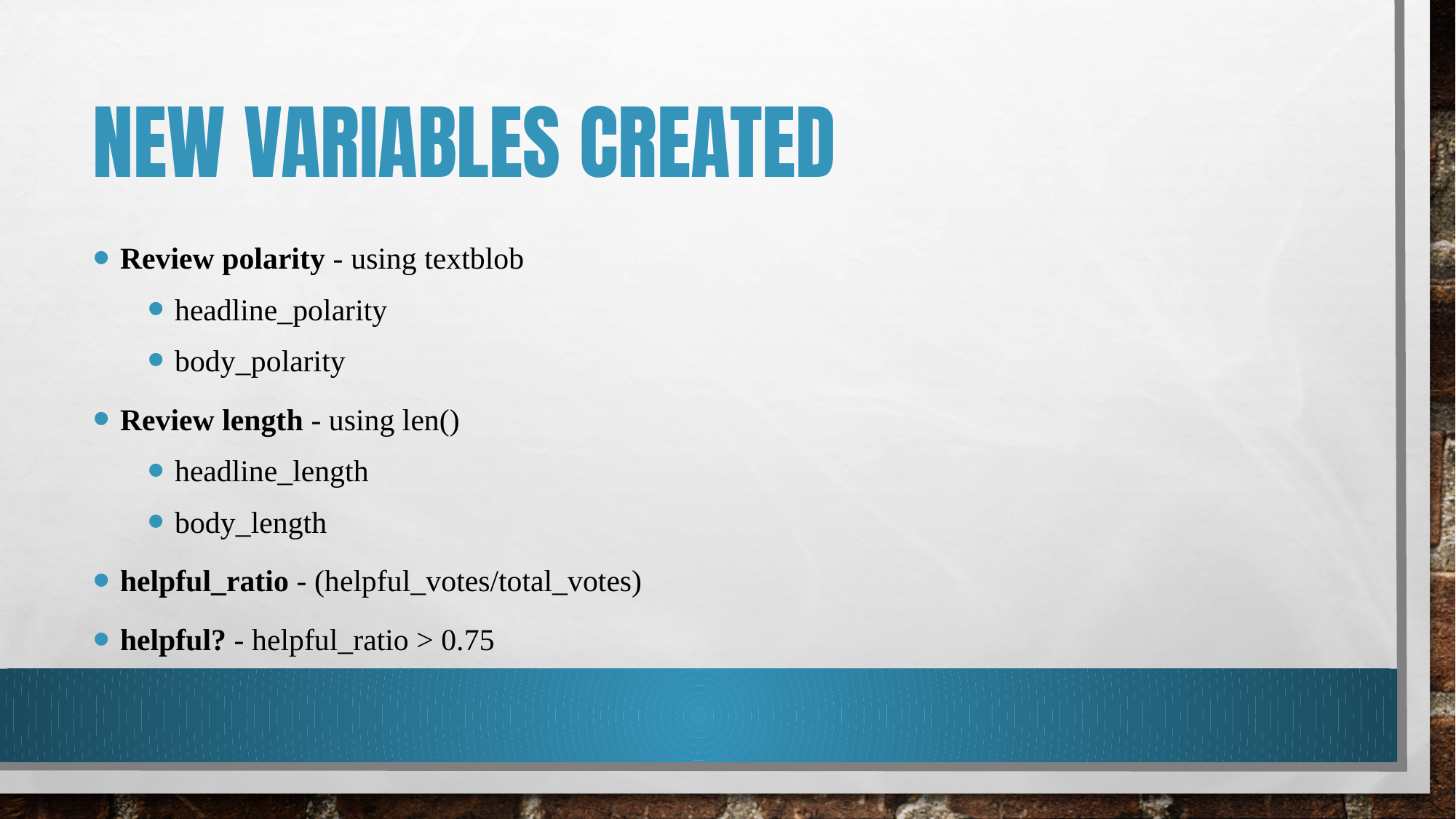

# New Variables created
Review polarity - using textblob
headline_polarity
body_polarity
Review length - using len()
headline_length
body_length
helpful_ratio - (helpful_votes/total_votes)
helpful? - helpful_ratio > 0.75